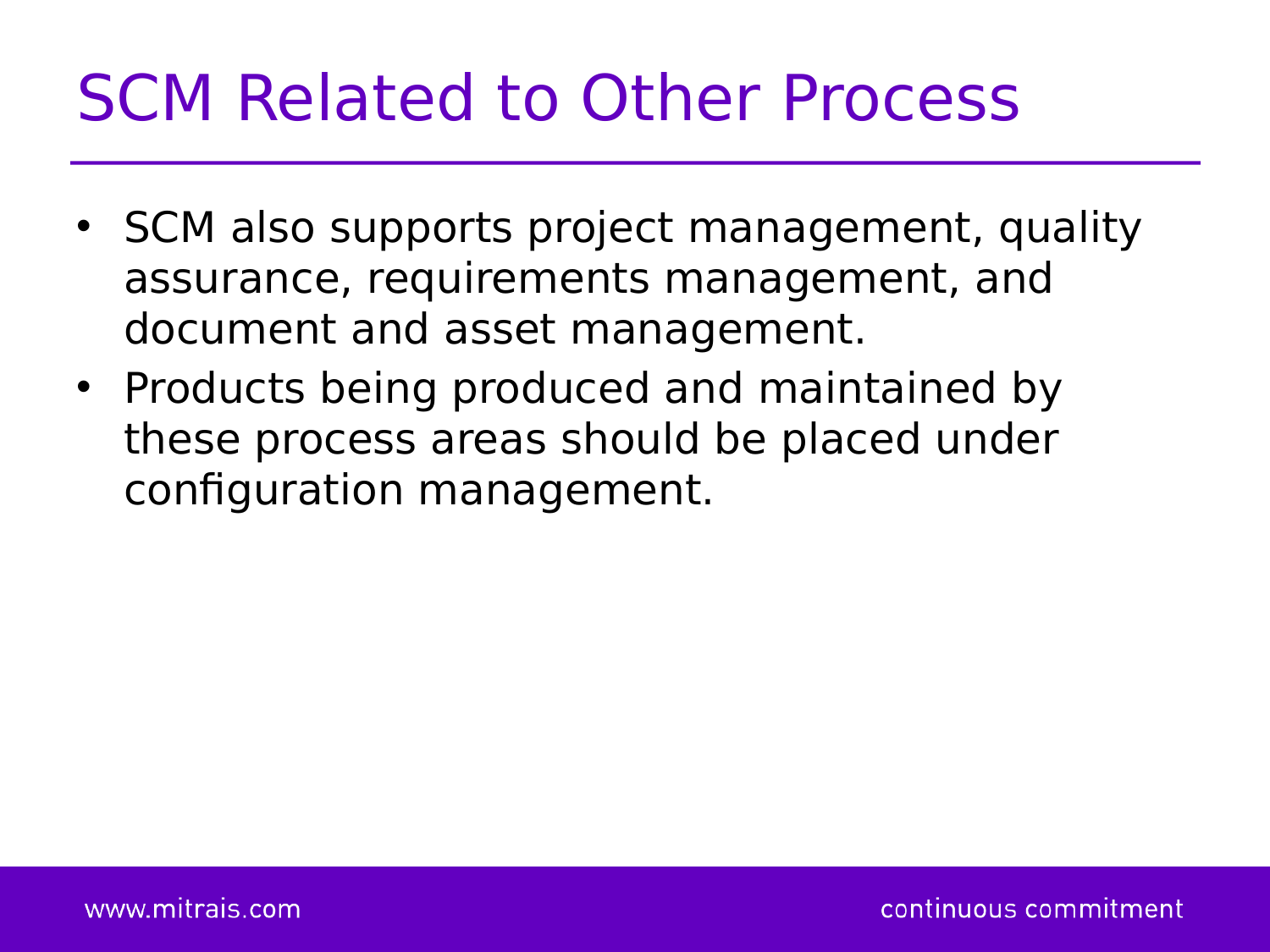

# SCM Related to Other Process
SCM also supports project management, quality assurance, requirements management, and document and asset management.
Products being produced and maintained by these process areas should be placed under configuration management.